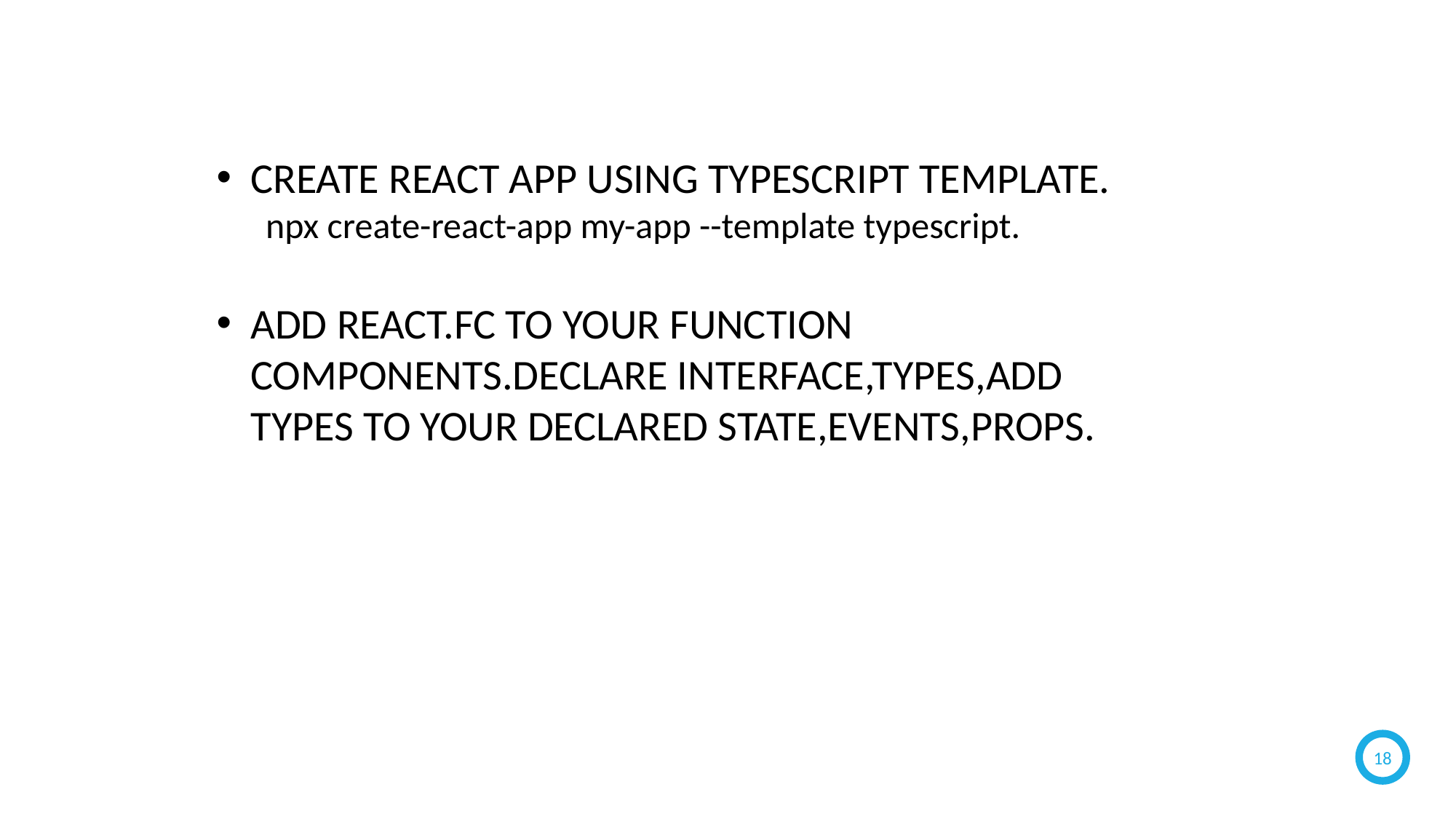

CREATE REACT APP USING TYPESCRIPT TEMPLATE.
      npx create-react-app my-app --template typescript.

ADD REACT.FC TO YOUR FUNCTION COMPONENTS.DECLARE INTERFACE,TYPES,ADD TYPES TO YOUR DECLARED STATE,EVENTS,PROPS.
18